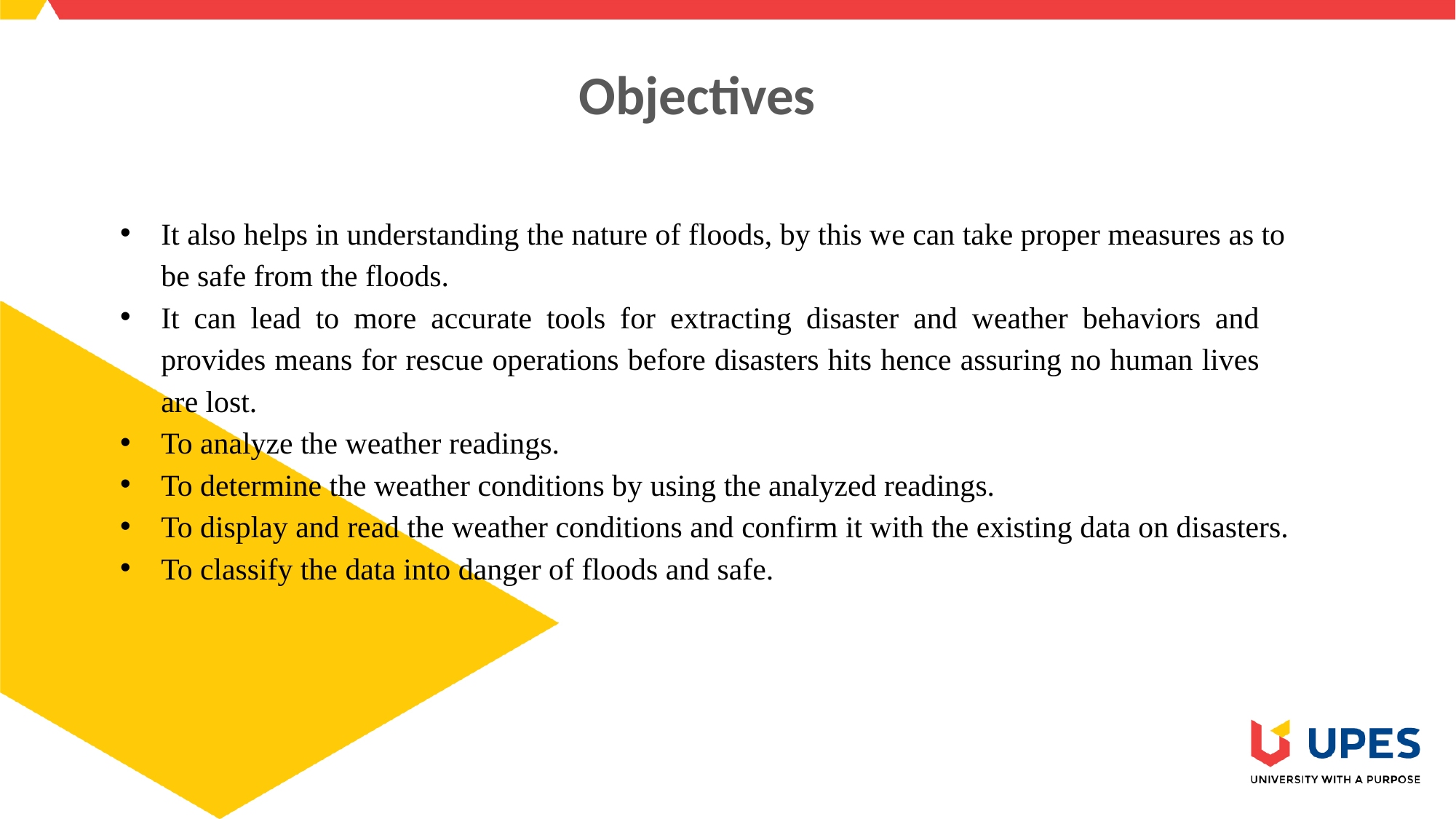

# Objectives
It also helps in understanding the nature of floods, by this we can take proper measures as to be safe from the floods.
It can lead to more accurate tools for extracting disaster and weather behaviors and provides means for rescue operations before disasters hits hence assuring no human lives are lost.
To analyze the weather readings.
To determine the weather conditions by using the analyzed readings.
To display and read the weather conditions and confirm it with the existing data on disasters.
To classify the data into danger of floods and safe.